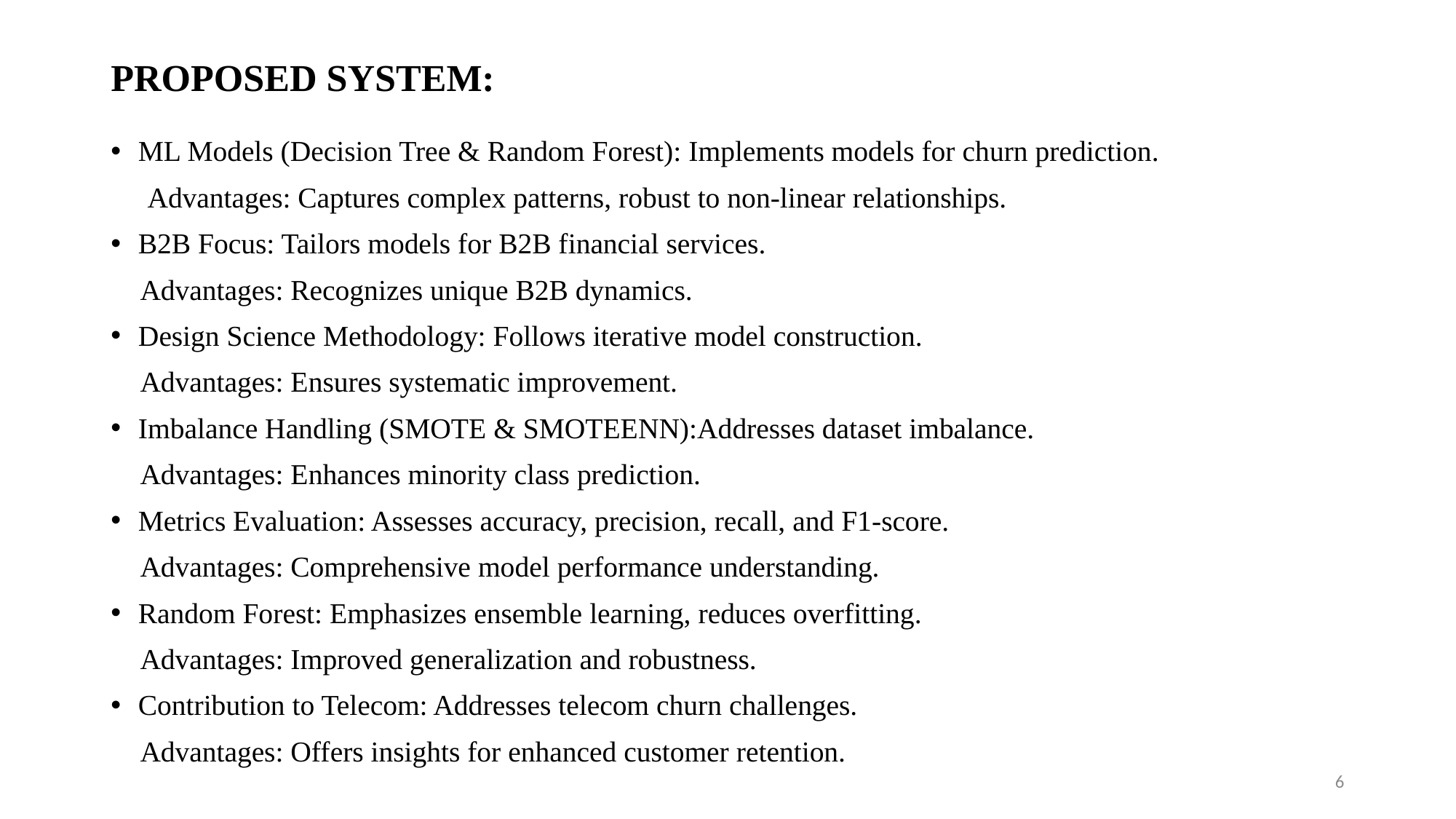

# PROPOSED SYSTEM:
ML Models (Decision Tree & Random Forest): Implements models for churn prediction.
     Advantages: Captures complex patterns, robust to non-linear relationships.
B2B Focus: Tailors models for B2B financial services.
    Advantages: Recognizes unique B2B dynamics.
Design Science Methodology: Follows iterative model construction.
    Advantages: Ensures systematic improvement.
Imbalance Handling (SMOTE & SMOTEENN):Addresses dataset imbalance.
    Advantages: Enhances minority class prediction.
Metrics Evaluation: Assesses accuracy, precision, recall, and F1-score.
    Advantages: Comprehensive model performance understanding.
Random Forest: Emphasizes ensemble learning, reduces overfitting.
    Advantages: Improved generalization and robustness.
Contribution to Telecom: Addresses telecom churn challenges.
    Advantages: Offers insights for enhanced customer retention.
6